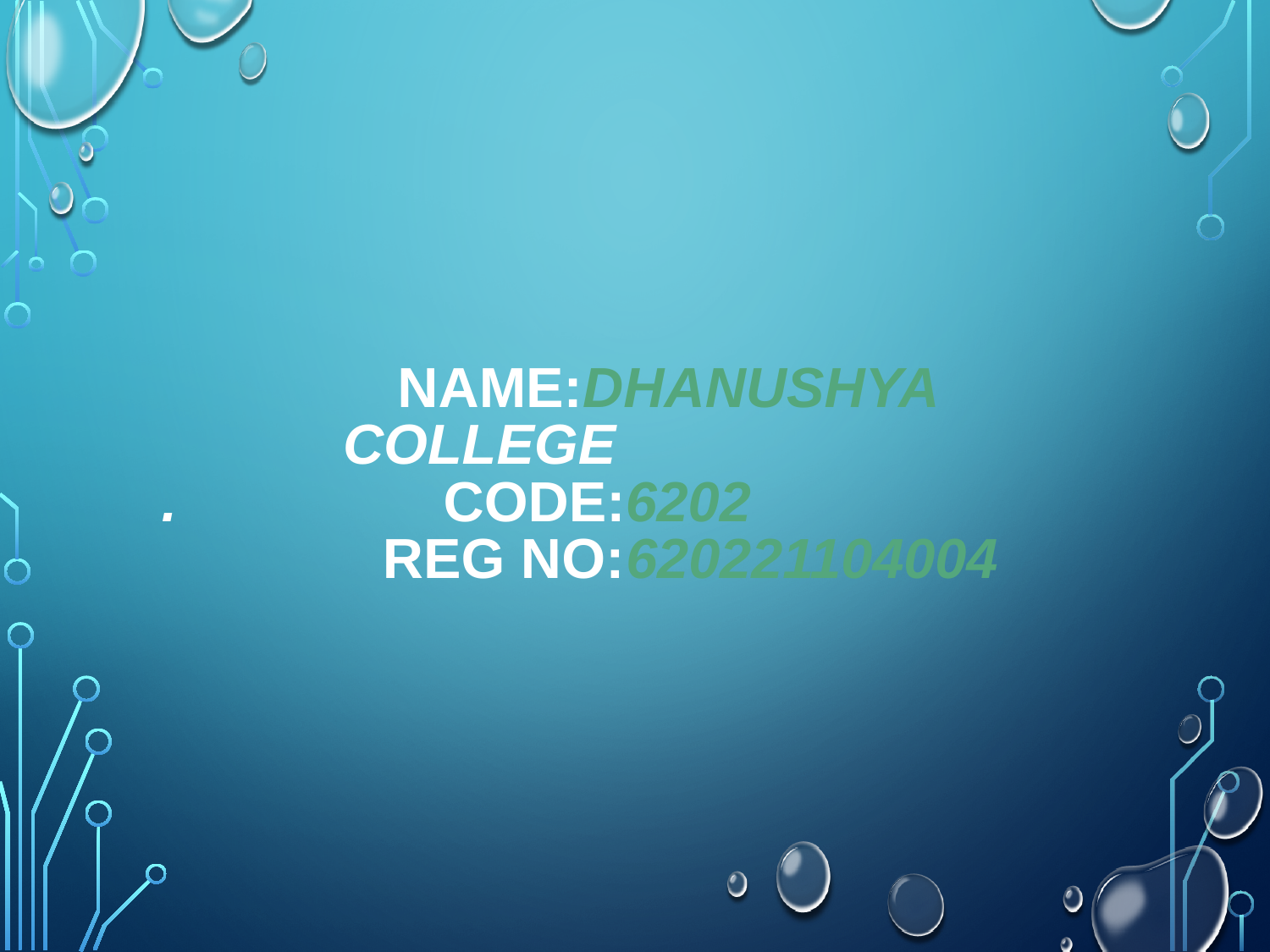

# NAME:DHANUSHYA COLLEGE .                 CODE:6202 REG NO:620221104004